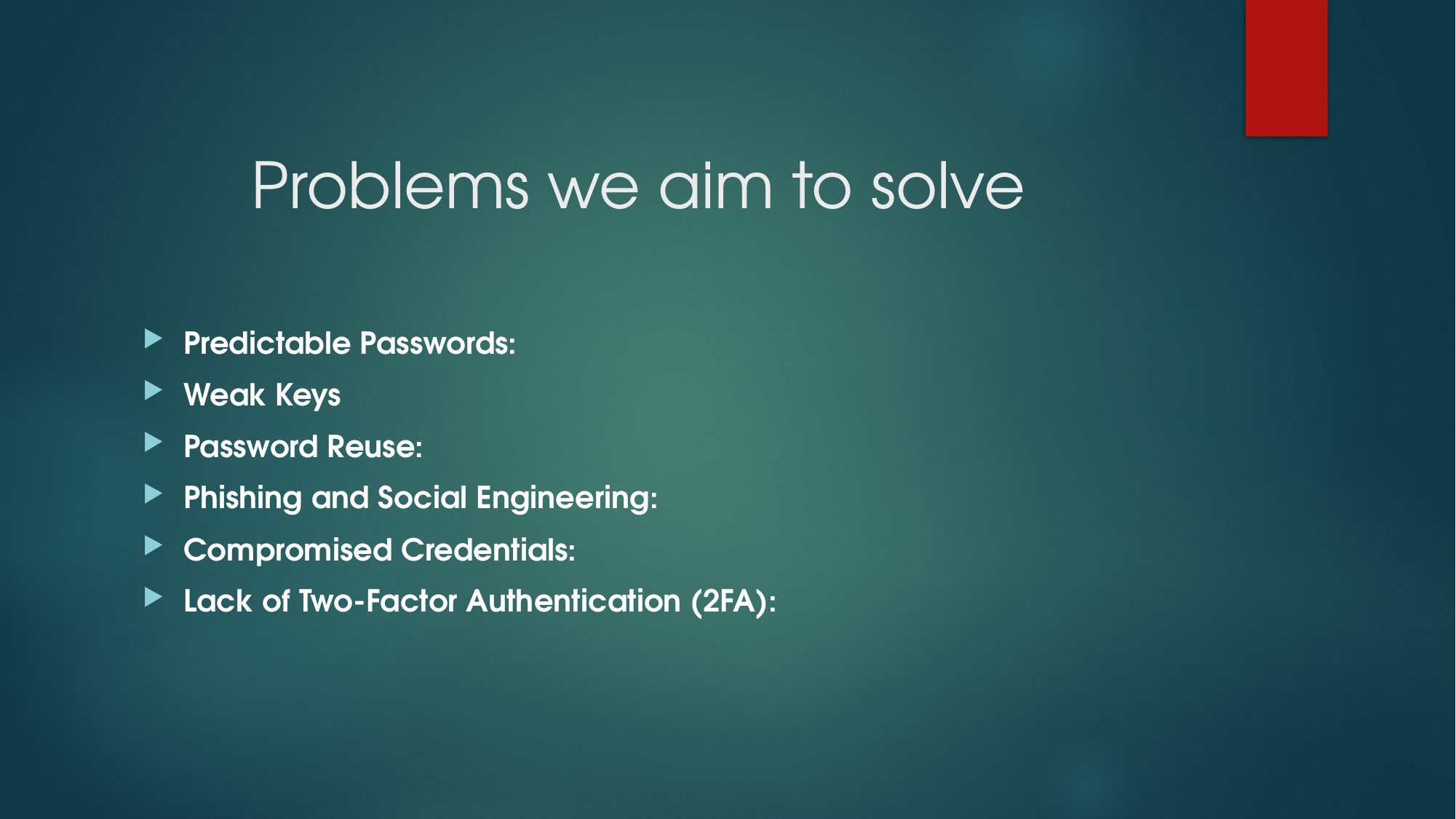

# Problems we aim to solve
Predictable Passwords:
Weak Keys
Password Reuse:
Phishing and Social Engineering:
Compromised Credentials:
Lack of Two-Factor Authentication (2FA):